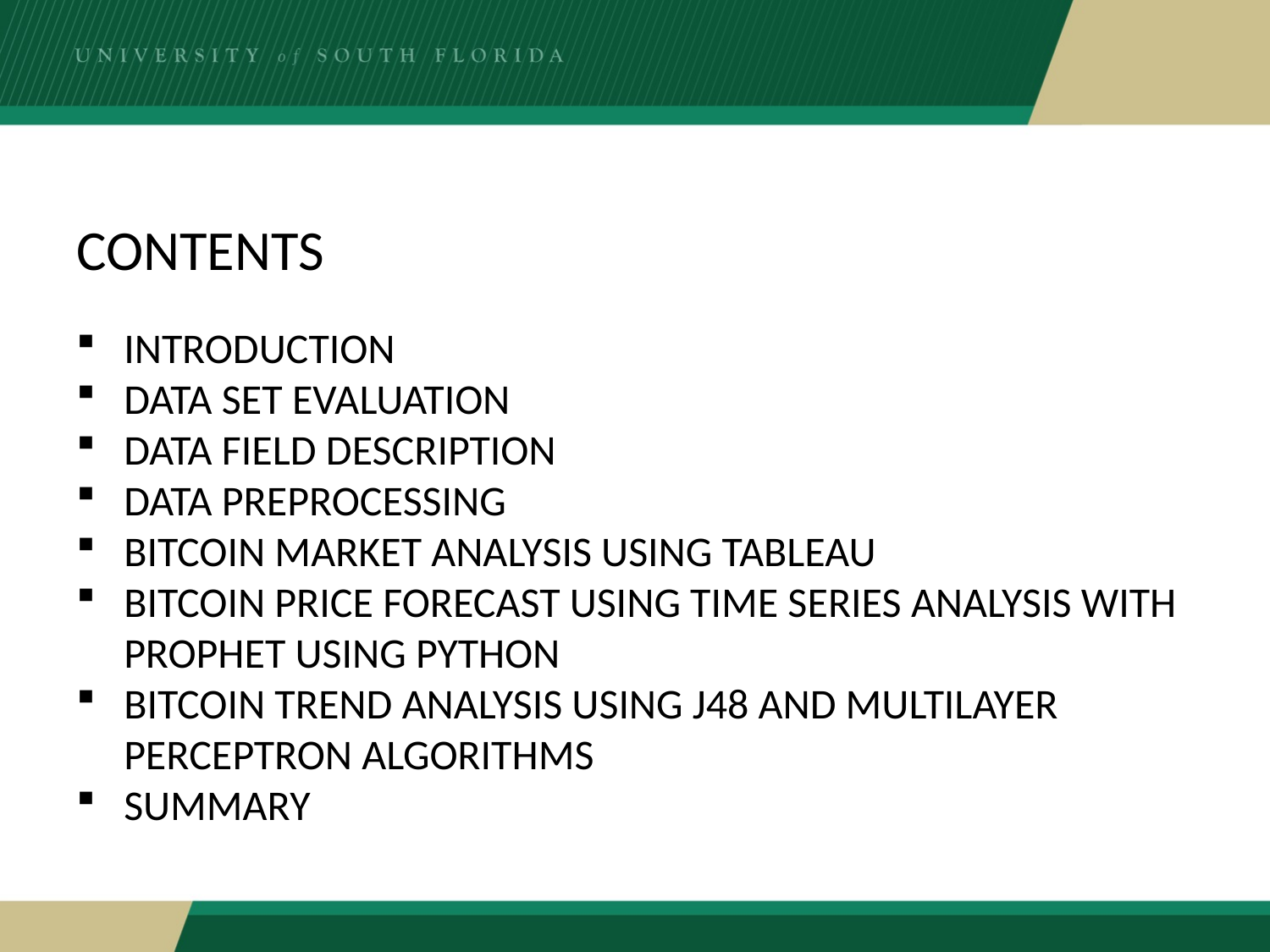

# Contents
Introduction
Data Set Evaluation
Data Field Description
Data Preprocessing
Bitcoin market analysis using tableau
Bitcoin price forecast using time series analysis with prophet using python
Bitcoin trend analysis using j48 and Multilayer perceptron algorithms
Summary